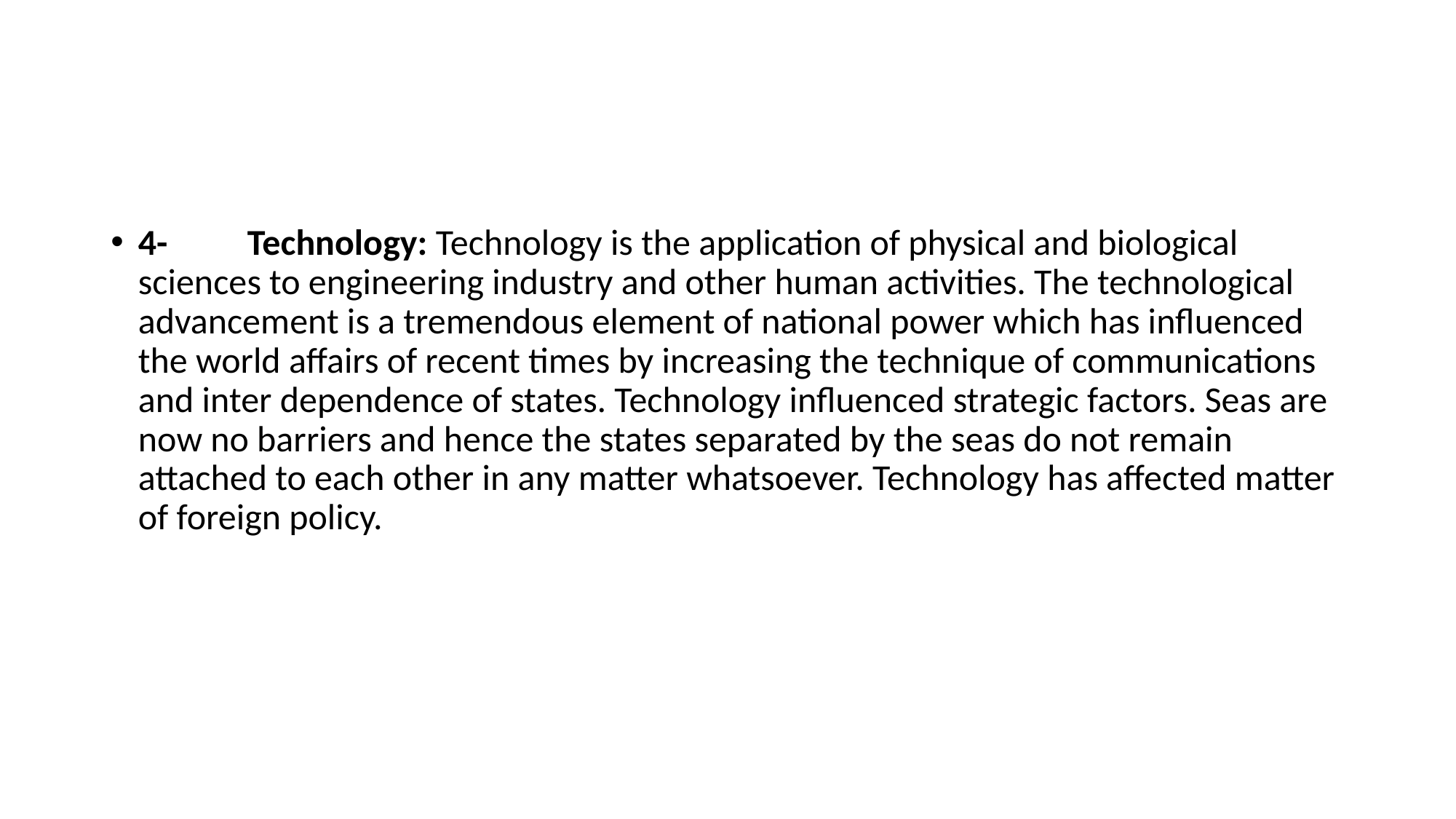

#
4-	Technology: Technology is the application of physical and biological sciences to engineering industry and other human activities. The technological advancement is a tremendous element of national power which has influenced the world affairs of recent times by increasing the technique of communications and inter dependence of states. Technology influenced strategic factors. Seas are now no barriers and hence the states separated by the seas do not remain attached to each other in any matter whatsoever. Technology has affected matter of foreign policy.